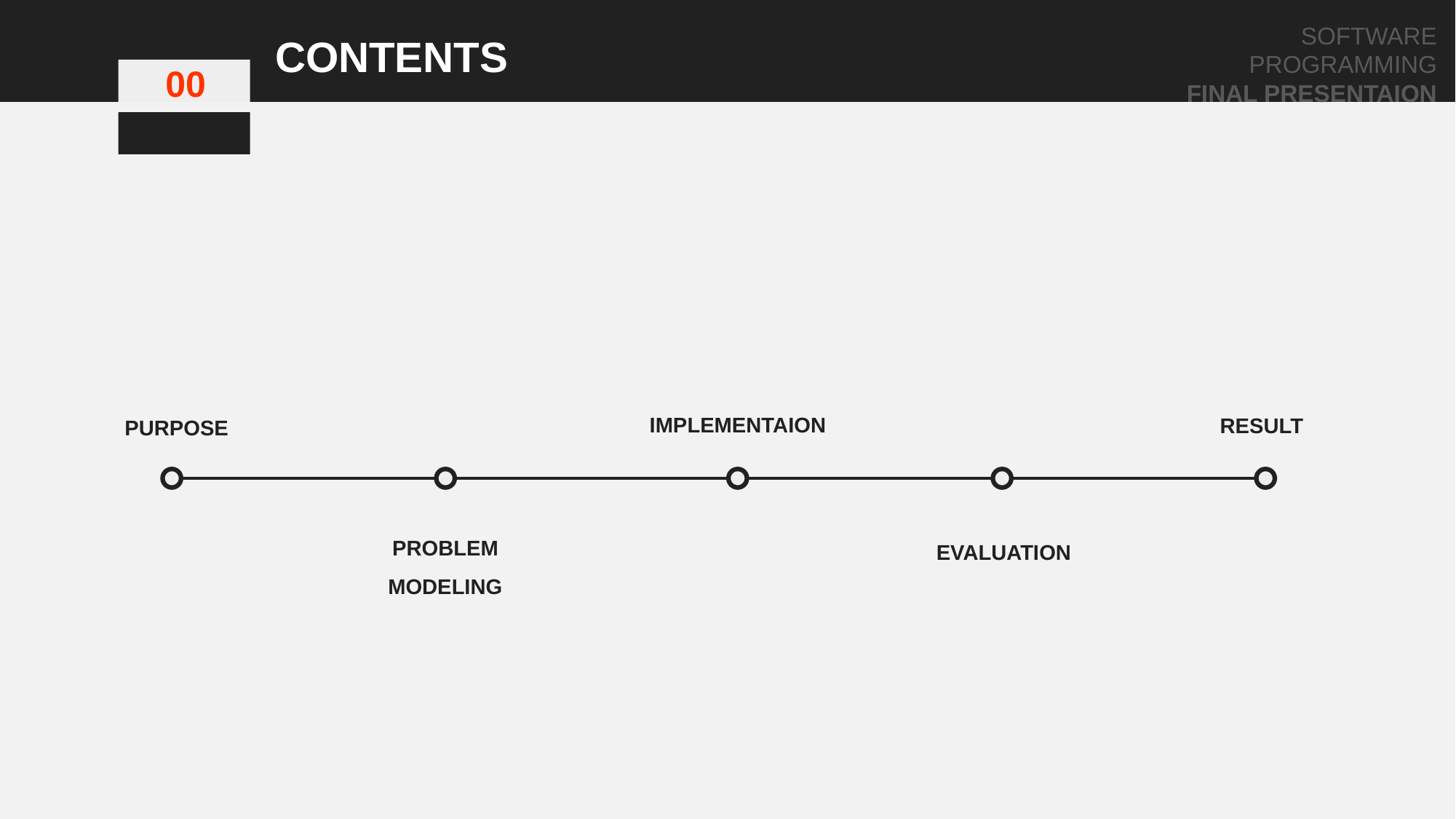

SOFTWARE PROGRAMMING
FINAL PRESENTAION
CONTENTS
00

IMPLEMENTAION
RESULT
PURPOSE

PROBLEM MODELING
EVALUATION